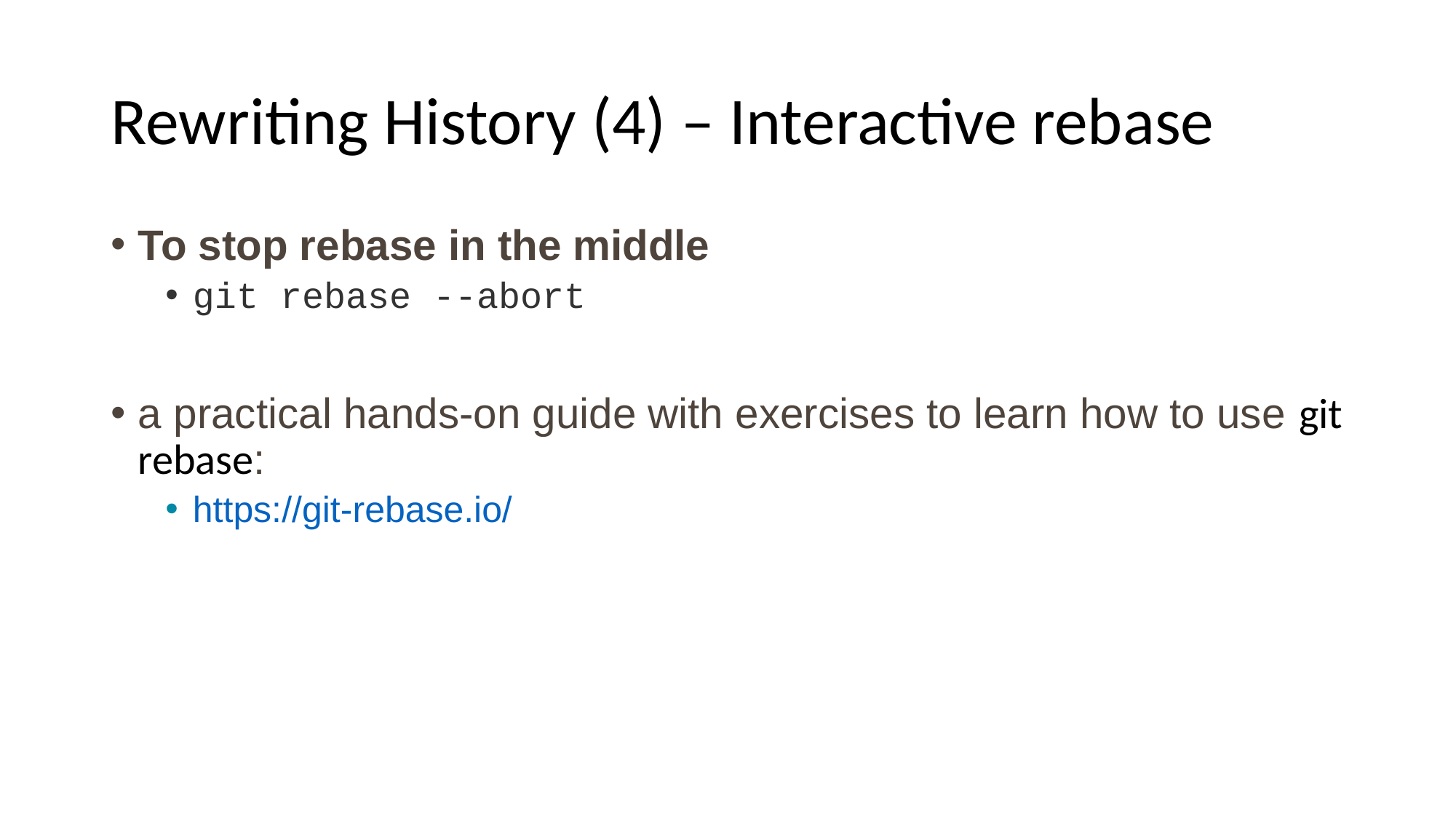

# Rewriting History (4) – Interactive rebase
To stop rebase in the middle
git rebase --abort

a practical hands-on guide with exercises to learn how to use git rebase:
https://git-rebase.io/